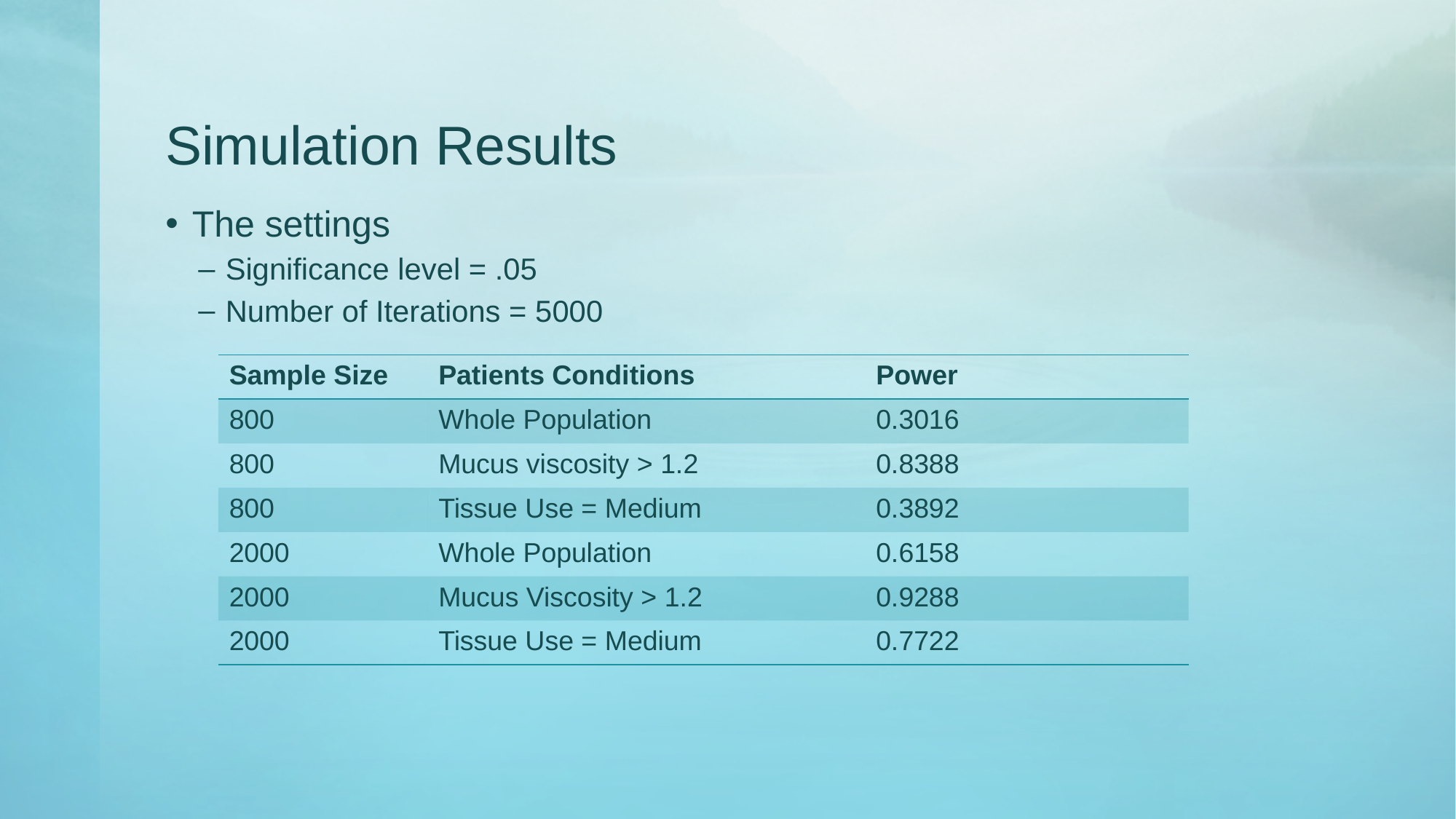

# Simulation Results
The settings
Significance level = .05
Number of Iterations = 5000

| Sample Size | Patients Conditions | Power |
| --- | --- | --- |
| 800 | Whole Population | 0.3016 |
| 800 | Mucus viscosity > 1.2 | 0.8388 |
| 800 | Tissue Use = Medium | 0.3892 |
| 2000 | Whole Population | 0.6158 |
| 2000 | Mucus Viscosity > 1.2 | 0.9288 |
| 2000 | Tissue Use = Medium | 0.7722 |